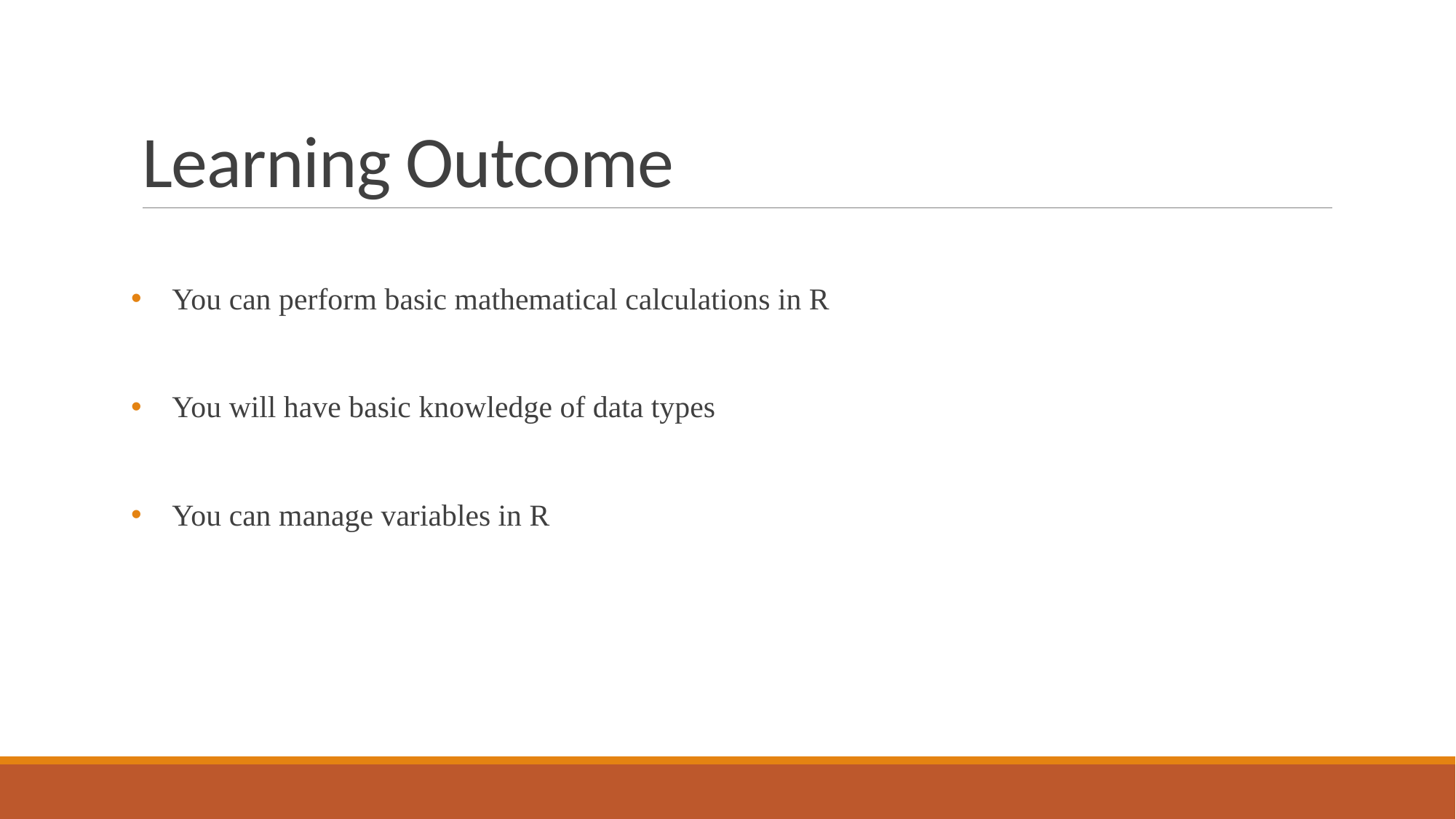

# Learning Outcome

You can perform basic mathematical calculations in R

You will have basic knowledge of data types

You can manage variables in R